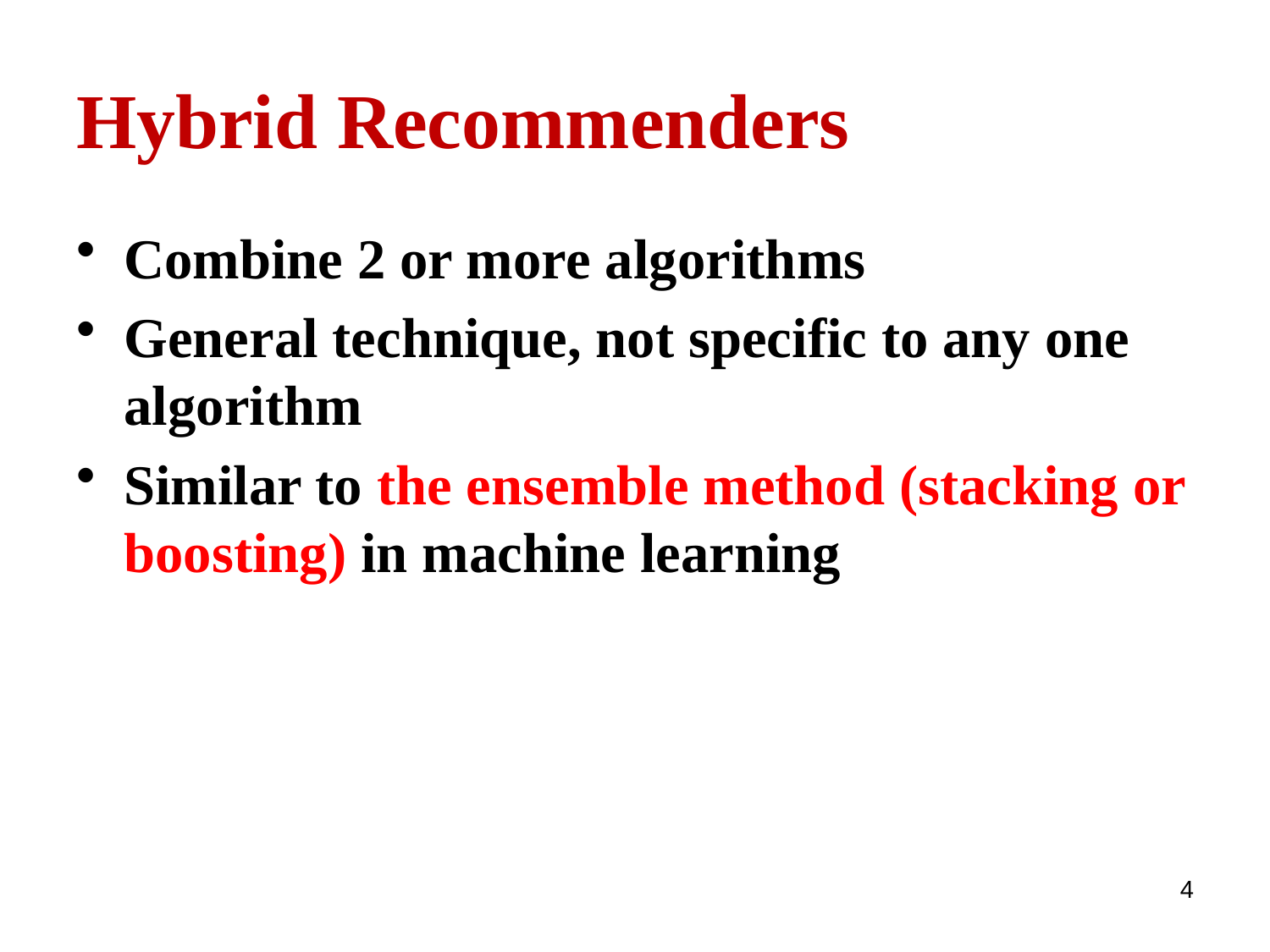

# Hybrid Recommenders
Combine 2 or more algorithms
General technique, not specific to any one algorithm
Similar to the ensemble method (stacking or boosting) in machine learning
4